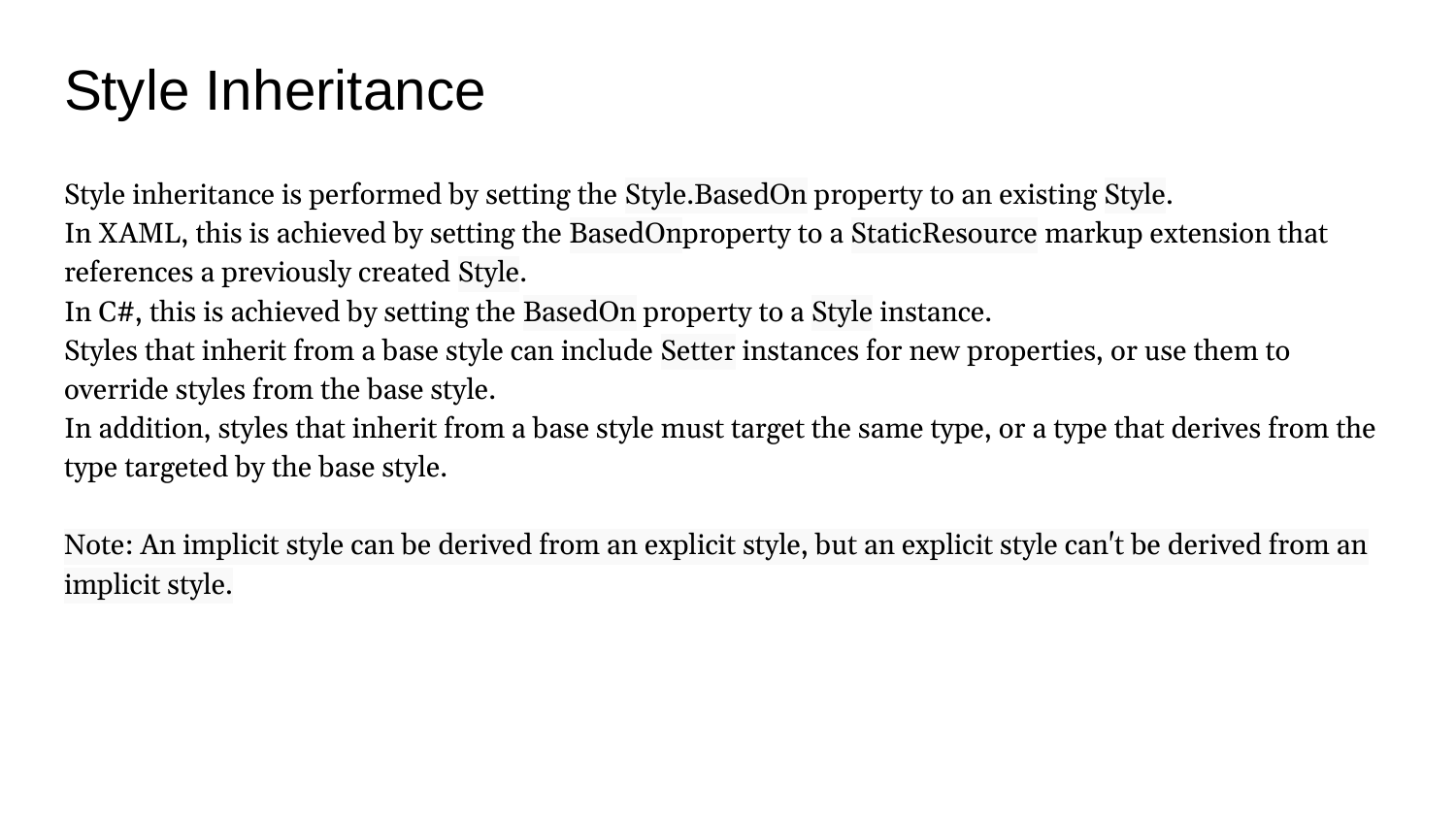

# Style Inheritance
Style inheritance is performed by setting the Style.BasedOn property to an existing Style.
In XAML, this is achieved by setting the BasedOnproperty to a StaticResource markup extension that references a previously created Style.
In C#, this is achieved by setting the BasedOn property to a Style instance.
Styles that inherit from a base style can include Setter instances for new properties, or use them to override styles from the base style.
In addition, styles that inherit from a base style must target the same type, or a type that derives from the type targeted by the base style.

Note: An implicit style can be derived from an explicit style, but an explicit style can't be derived from an implicit style.